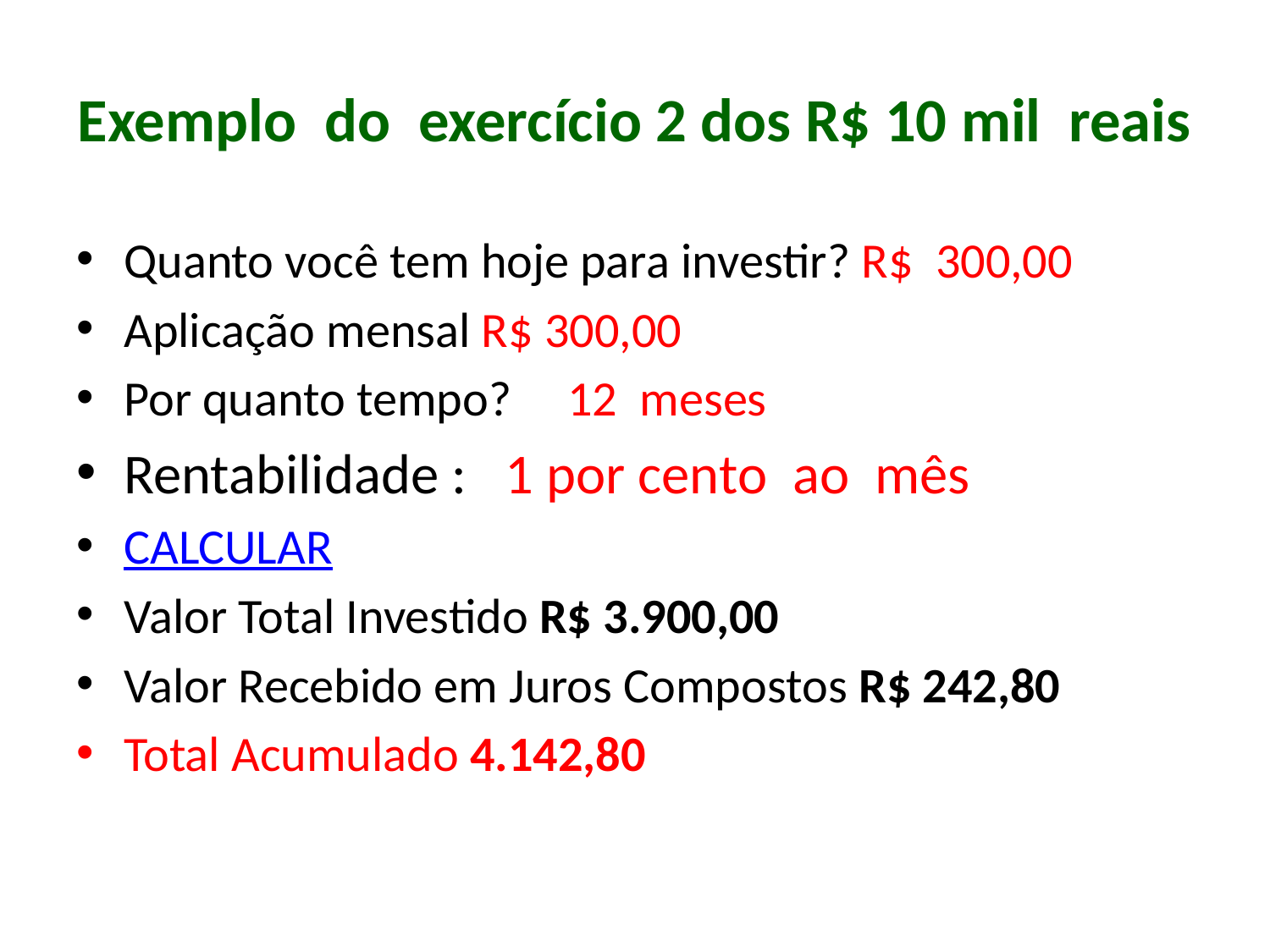

# Exemplo  do  exercício 2 dos R$ 10 mil  reais
Quanto você tem hoje para investir? R$  300,00
Aplicação mensal R$ 300,00
Por quanto tempo?     12  meses
Rentabilidade :   1 por cento  ao  mês
CALCULAR
Valor Total Investido R$ 3.900,00
Valor Recebido em Juros Compostos R$ 242,80
Total Acumulado 4.142,80